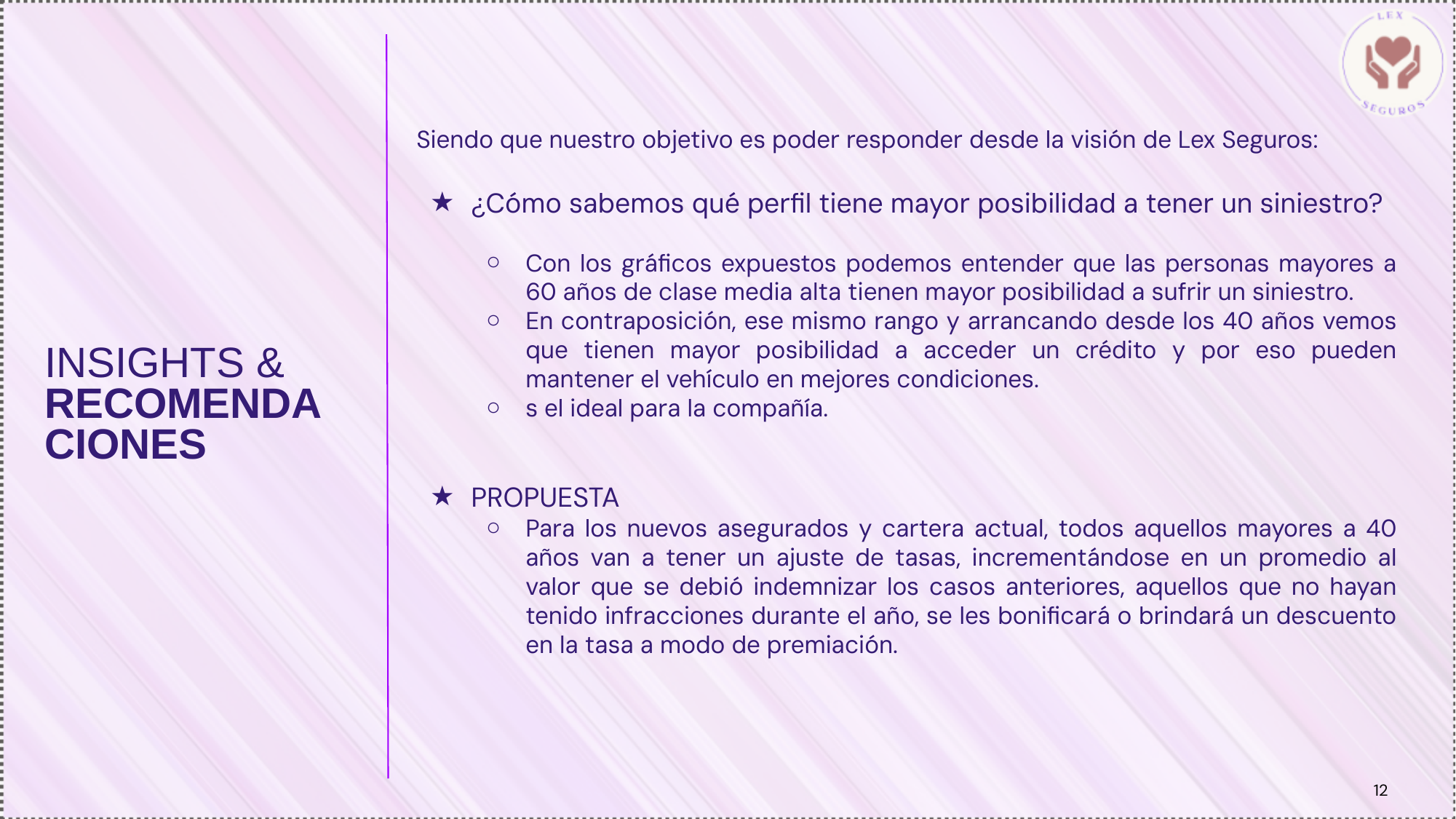

Siendo que nuestro objetivo es poder responder desde la visión de Lex Seguros:

¿Cómo sabemos qué perfil tiene mayor posibilidad a tener un siniestro?

Con los gráficos expuestos podemos entender que las personas mayores a 60 años de clase media alta tienen mayor posibilidad a sufrir un siniestro.
En contraposición, ese mismo rango y arrancando desde los 40 años vemos que tienen mayor posibilidad a acceder un crédito y por eso pueden mantener el vehículo en mejores condiciones.
s el ideal para la compañía.

PROPUESTA
Para los nuevos asegurados y cartera actual, todos aquellos mayores a 40 años van a tener un ajuste de tasas, incrementándose en un promedio al valor que se debió indemnizar los casos anteriores, aquellos que no hayan tenido infracciones durante el año, se les bonificará o brindará un descuento en la tasa a modo de premiación.

INSIGHTS & RECOMENDA
CIONES
12